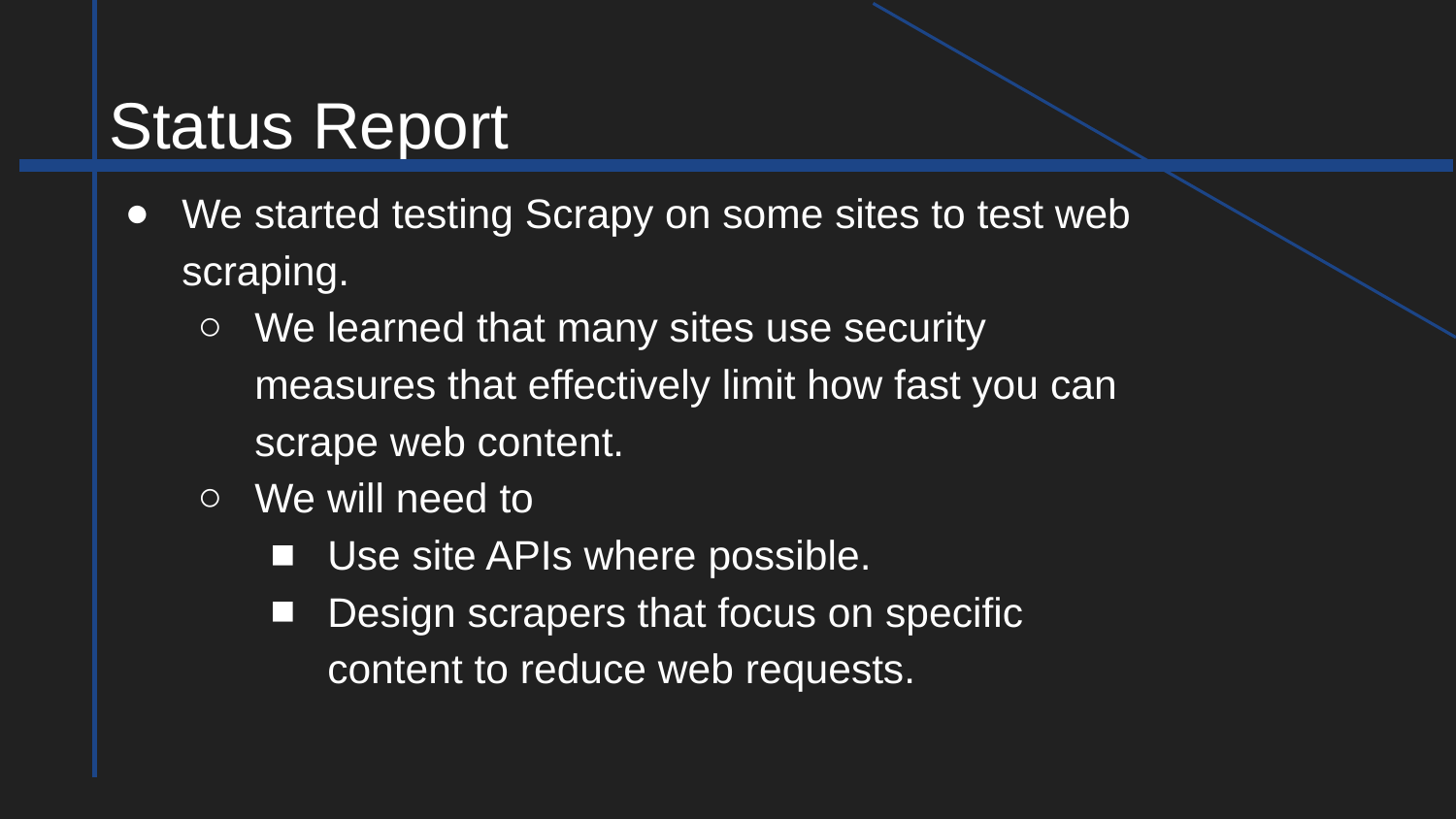

Status Report

We started testing Scrapy on some sites to test web scraping.
We learned that many sites use security measures that effectively limit how fast you can scrape web content.
We will need to
Use site APIs where possible.
Design scrapers that focus on specific content to reduce web requests.